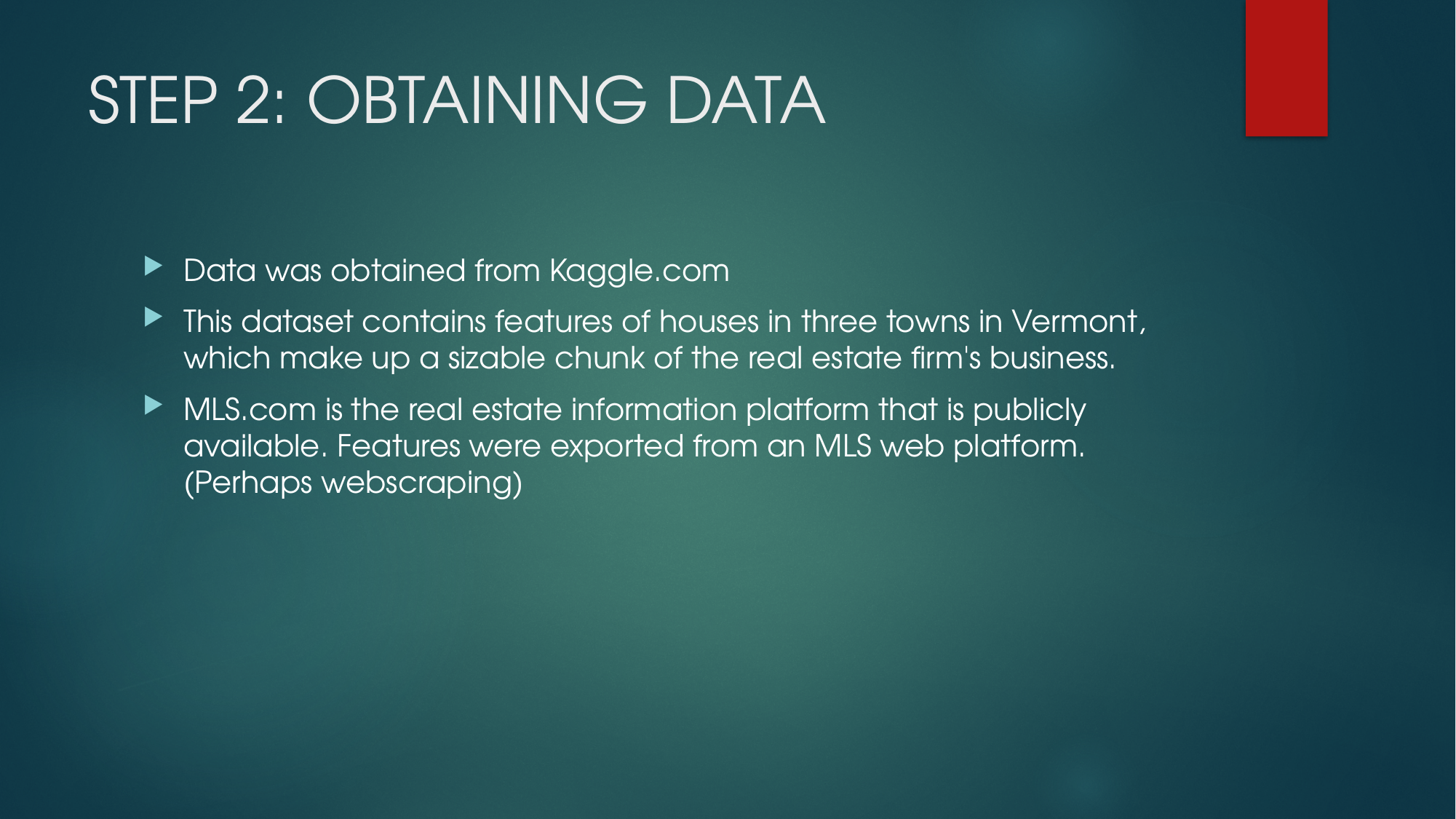

# STEP 2: OBTAINING DATA
Data was obtained from Kaggle.com
This dataset contains features of houses in three towns in Vermont, which make up a sizable chunk of the real estate firm's business.
MLS.com is the real estate information platform that is publicly available. Features were exported from an MLS web platform. (Perhaps webscraping)